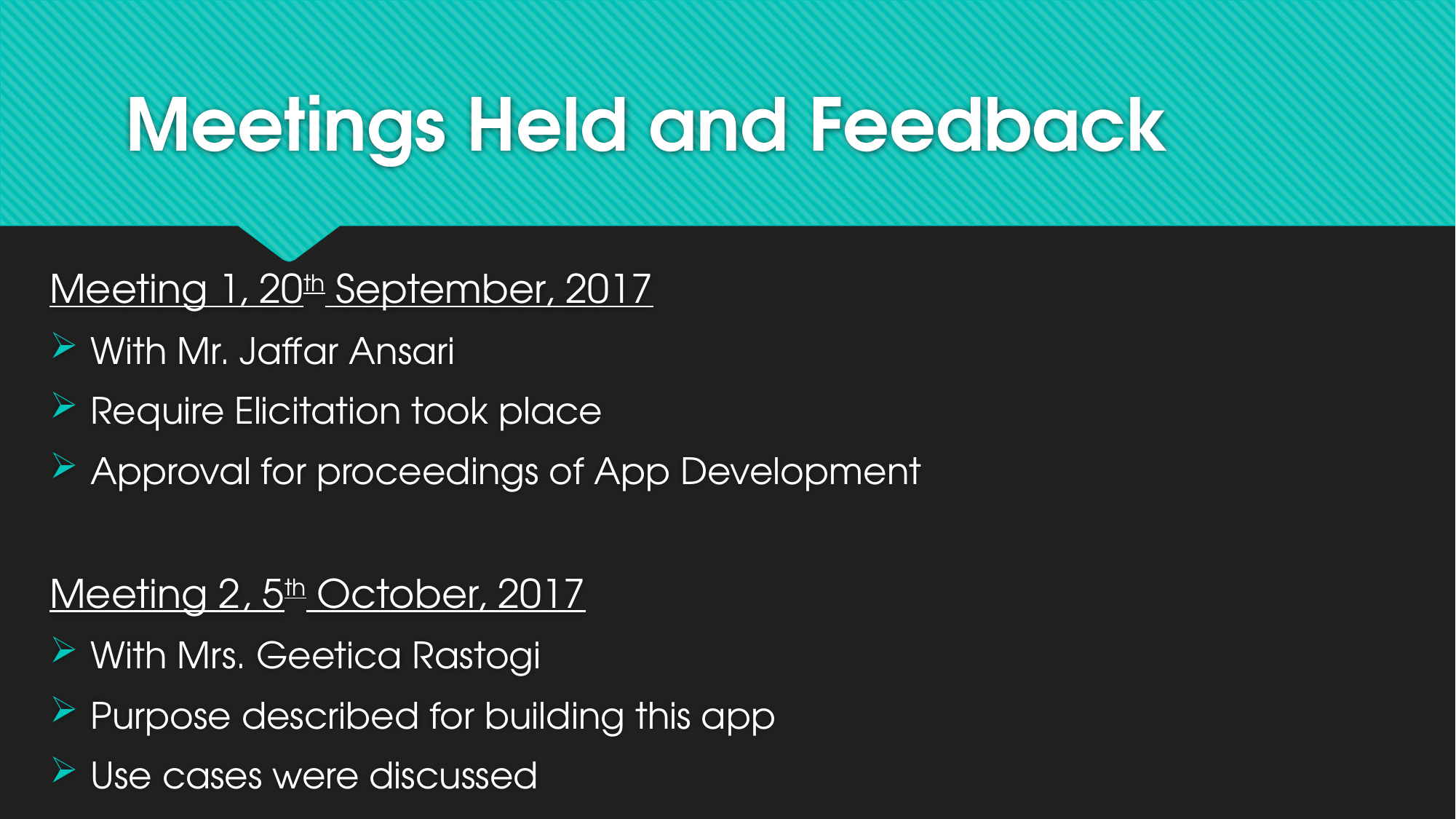

# Meetings Held and Feedback
Meeting 1, 20th September, 2017
With Mr. Jaffar Ansari
Require Elicitation took place
Approval for proceedings of App Development

Meeting 2, 5th October, 2017
With Mrs. Geetica Rastogi
Purpose described for building this app
Use cases were discussed